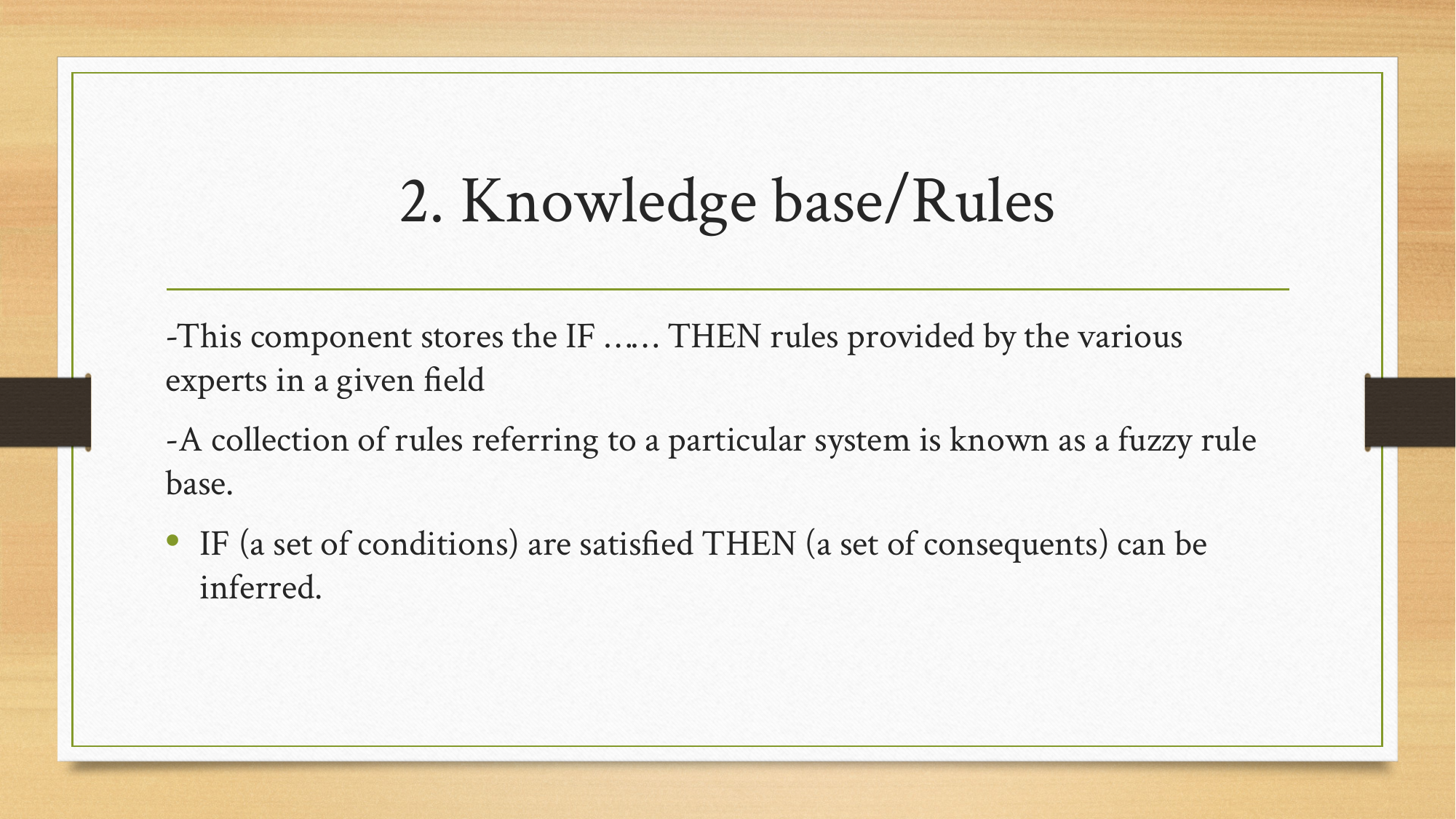

# 2. Knowledge base/Rules
-This component stores the IF …… THEN rules provided by the various experts in a given field
-A collection of rules referring to a particular system is known as a fuzzy rule base.
IF (a set of conditions) are satisfied THEN (a set of consequents) can be inferred.